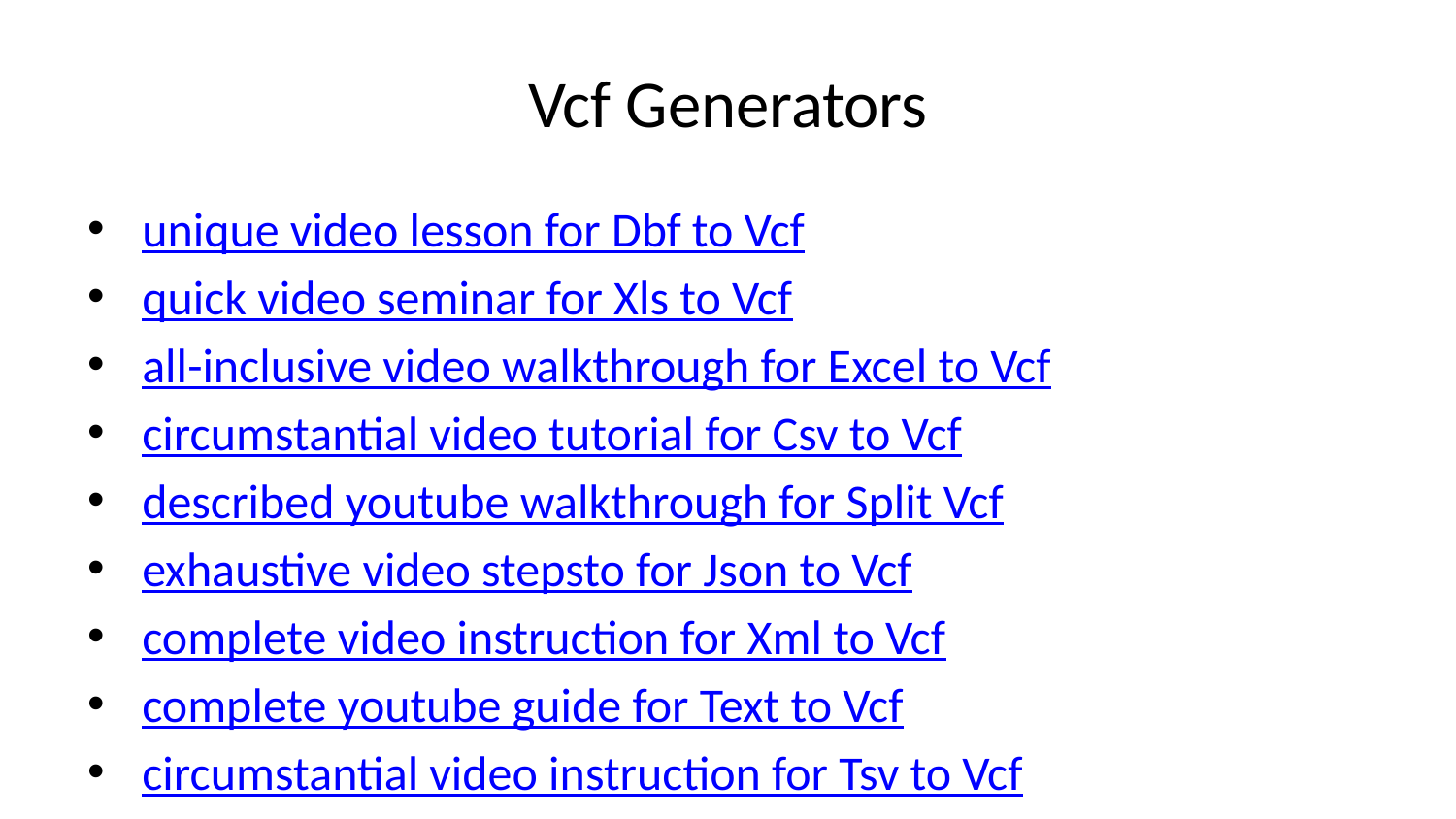

# Vcf Generators
unique video lesson for Dbf to Vcf
quick video seminar for Xls to Vcf
all-inclusive video walkthrough for Excel to Vcf
circumstantial video tutorial for Csv to Vcf
described youtube walkthrough for Split Vcf
exhaustive video stepsto for Json to Vcf
complete video instruction for Xml to Vcf
complete youtube guide for Text to Vcf
circumstantial video instruction for Tsv to Vcf
definite video lesson for Word to Vcf